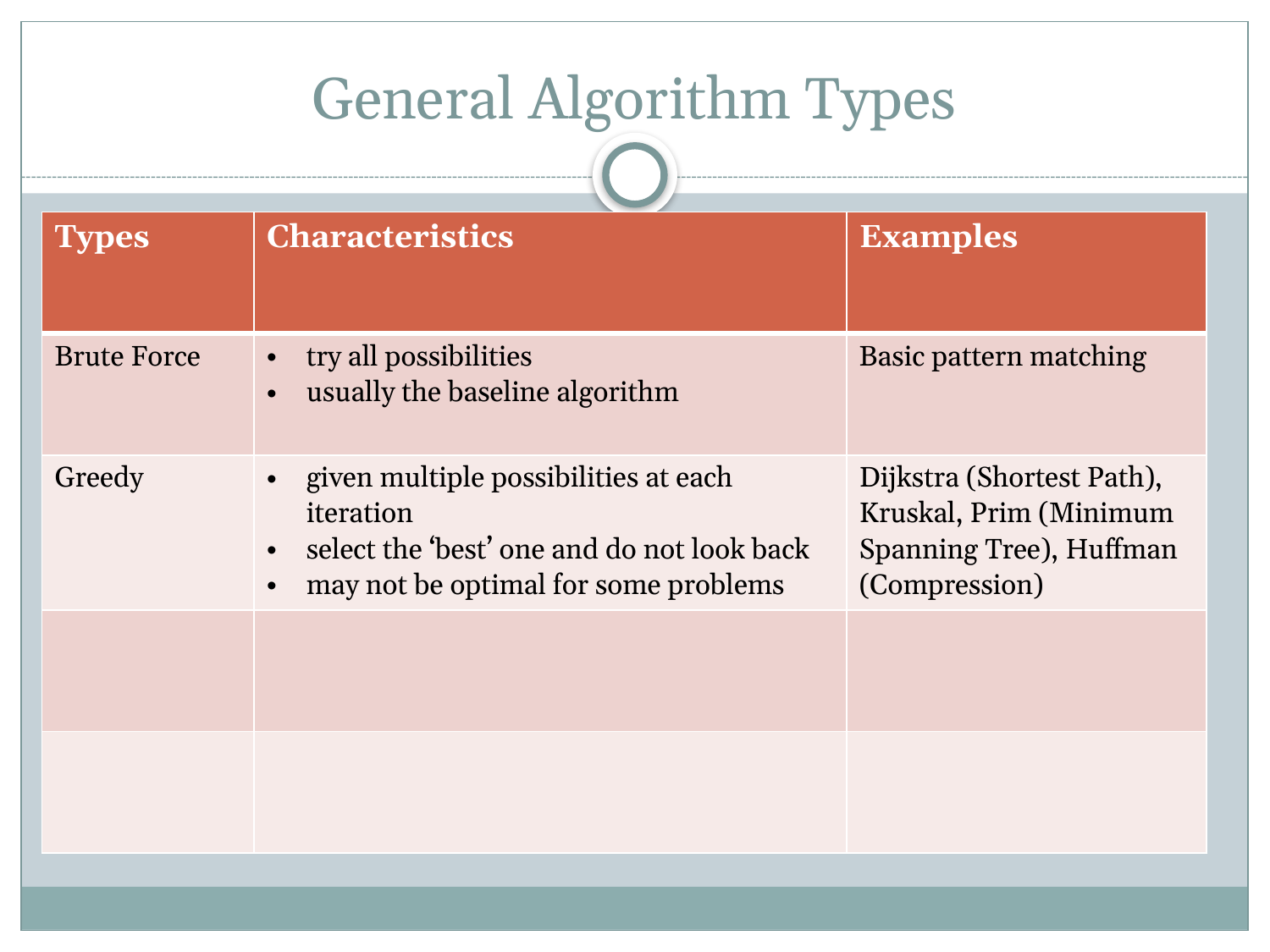

# General Algorithm Types
| Types | Characteristics | Examples |
| --- | --- | --- |
| Brute Force | try all possibilities usually the baseline algorithm | Basic pattern matching |
| Greedy | given multiple possibilities at each iteration select the ‘best’ one and do not look back may not be optimal for some problems | Dijkstra (Shortest Path), Kruskal, Prim (Minimum Spanning Tree), Huffman (Compression) |
|  |  |  |
|  |  |  |